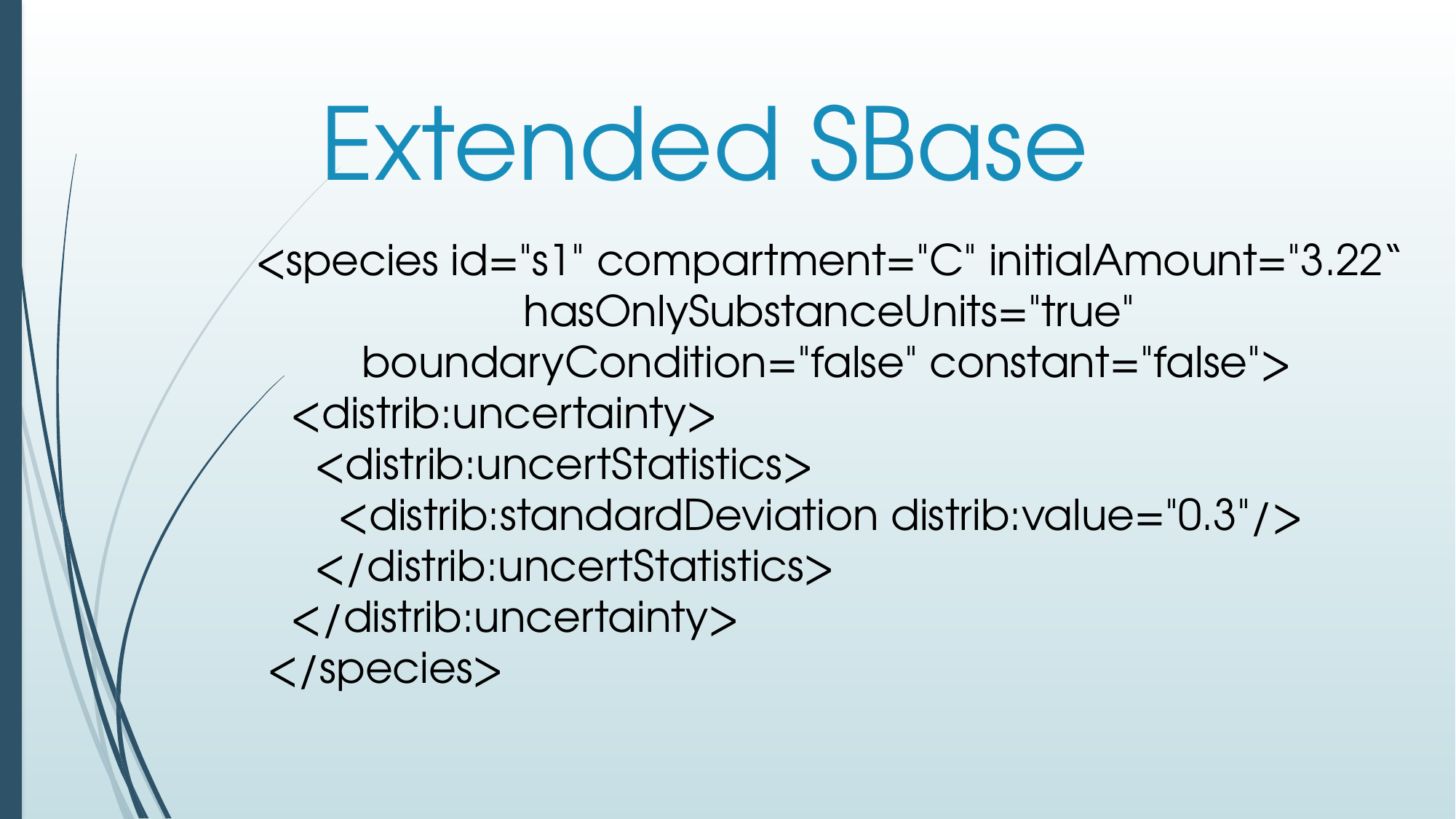

# Extended SBase
     <species id="s1" compartment="C" initialAmount="3.22“
 			hasOnlySubstanceUnits="true"
              boundaryCondition="false" constant="false">
        <distrib:uncertainty>
          <distrib:uncertStatistics>
            <distrib:standardDeviation distrib:value="0.3"/>
          </distrib:uncertStatistics>
        </distrib:uncertainty>
      </species>